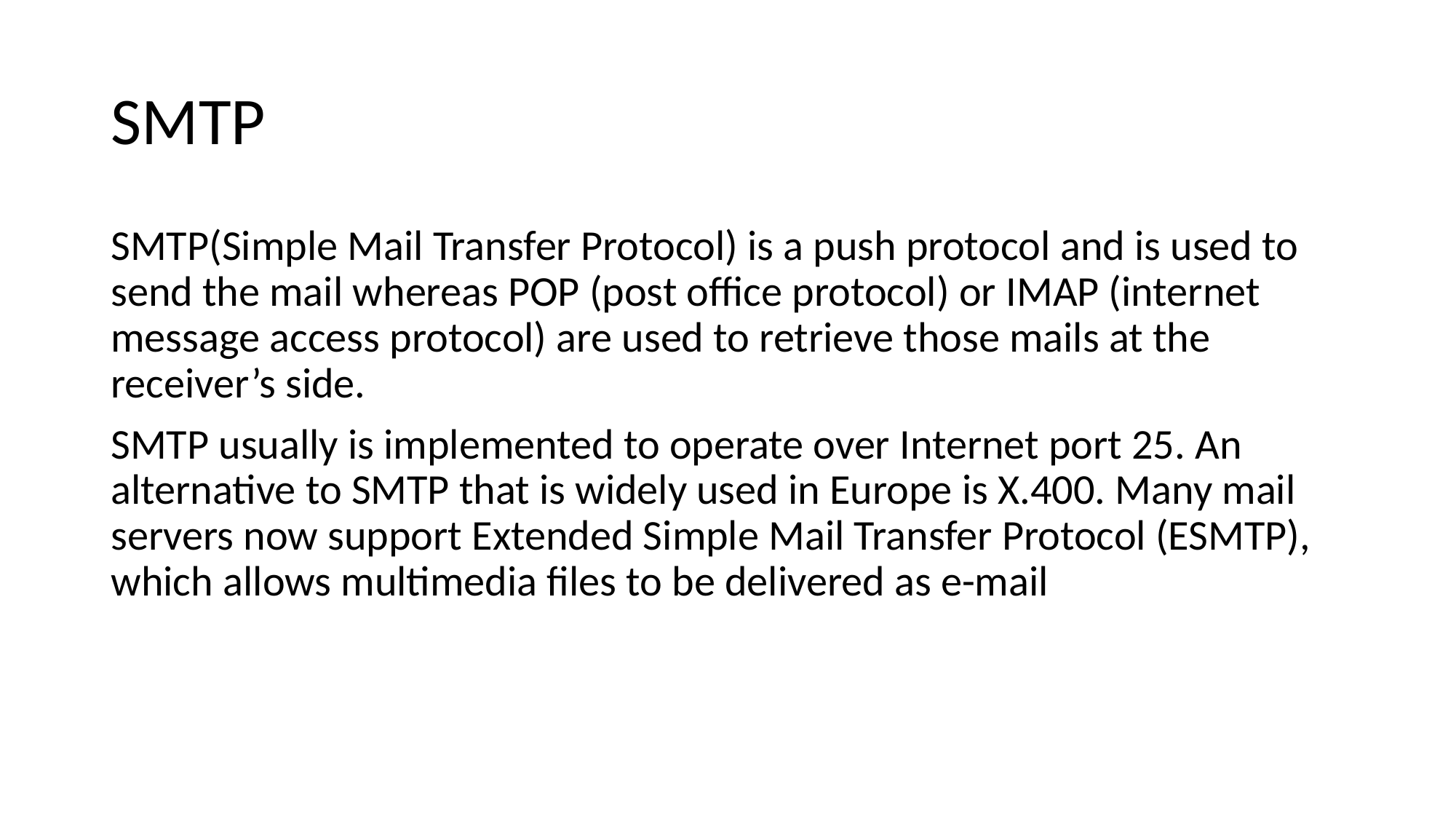

# SMTP
SMTP(Simple Mail Transfer Protocol) is a push protocol and is used to send the mail whereas POP (post office protocol) or IMAP (internet message access protocol) are used to retrieve those mails at the receiver’s side.
SMTP usually is implemented to operate over Internet port 25. An alternative to SMTP that is widely used in Europe is X.400. Many mail servers now support Extended Simple Mail Transfer Protocol (ESMTP), which allows multimedia files to be delivered as e-mail